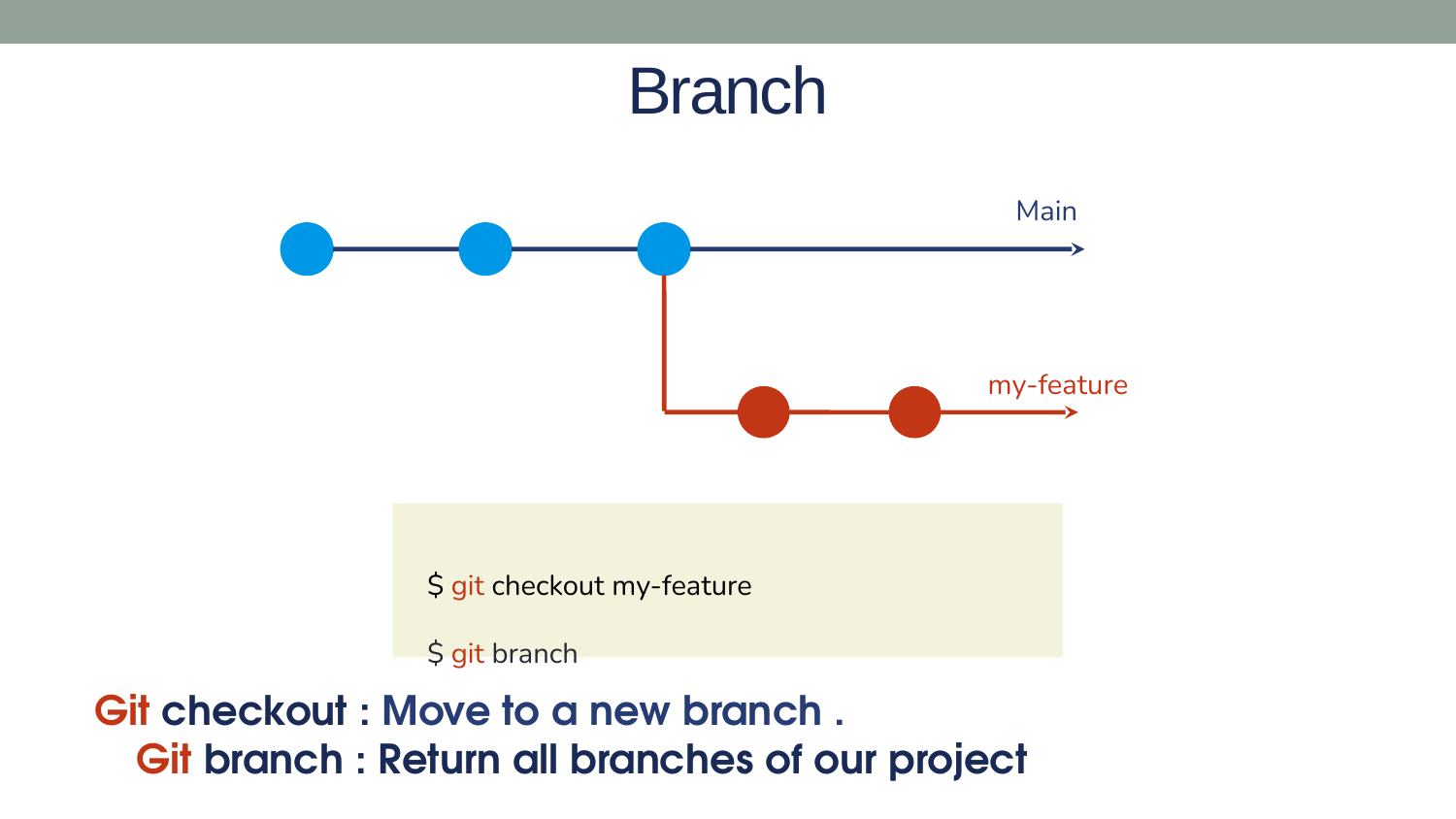

Branch
Main

my-feature

$ git checkout my-feature
$ git branch

Git checkout : Move to a new branch .
Git branch : Return all branches of our project